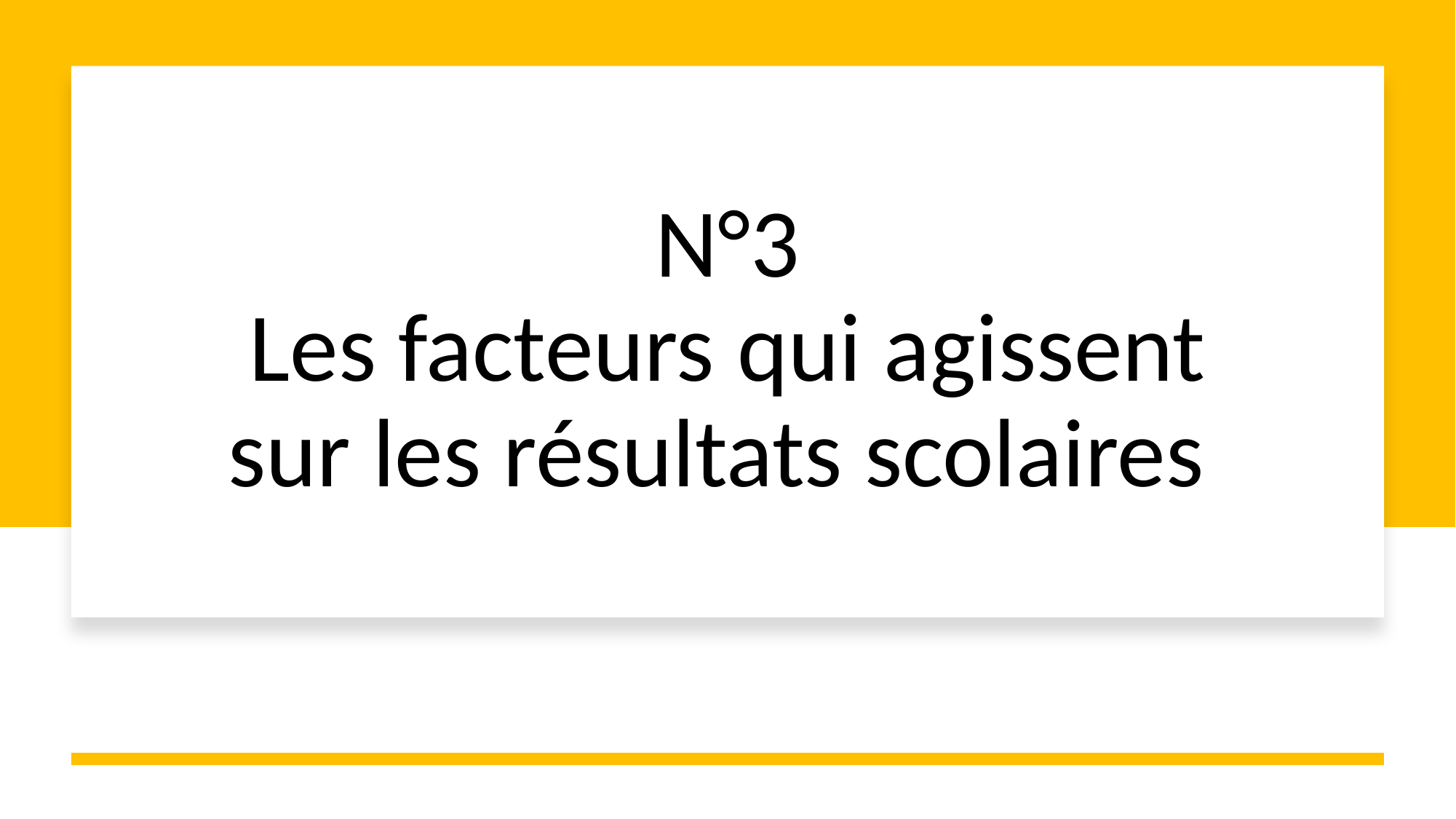

# N°3 Les facteurs qui agissent sur les résultats scolaires